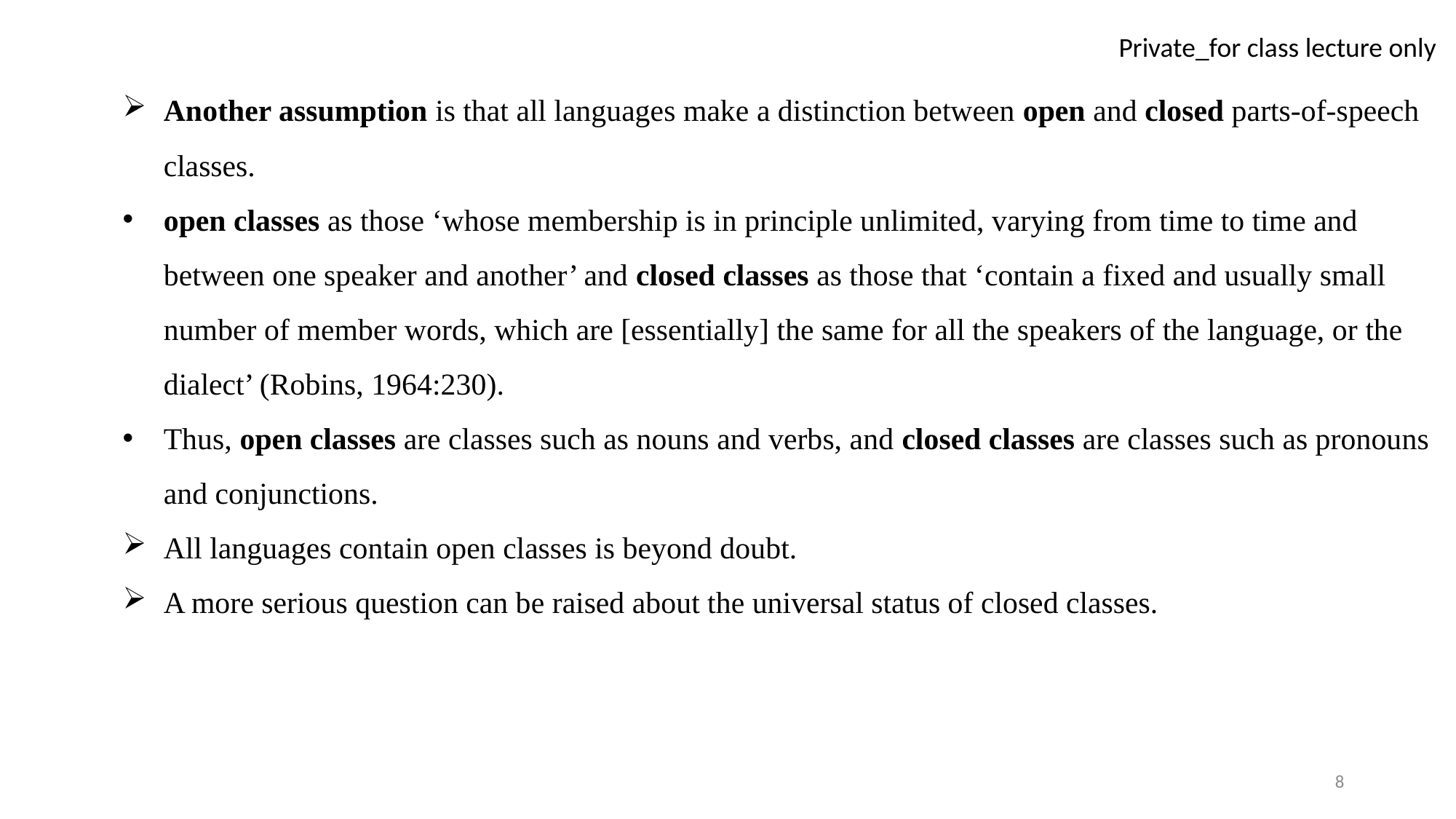

Another assumption is that all languages make a distinction between open and closed parts-of-speech classes.
open classes as those ‘whose membership is in principle unlimited, varying from time to time and between one speaker and another’ and closed classes as those that ‘contain a fixed and usually small number of member words, which are [essentially] the same for all the speakers of the language, or the dialect’ (Robins, 1964:230).
Thus, open classes are classes such as nouns and verbs, and closed classes are classes such as pronouns and conjunctions.
All languages contain open classes is beyond doubt.
A more serious question can be raised about the universal status of closed classes.

8